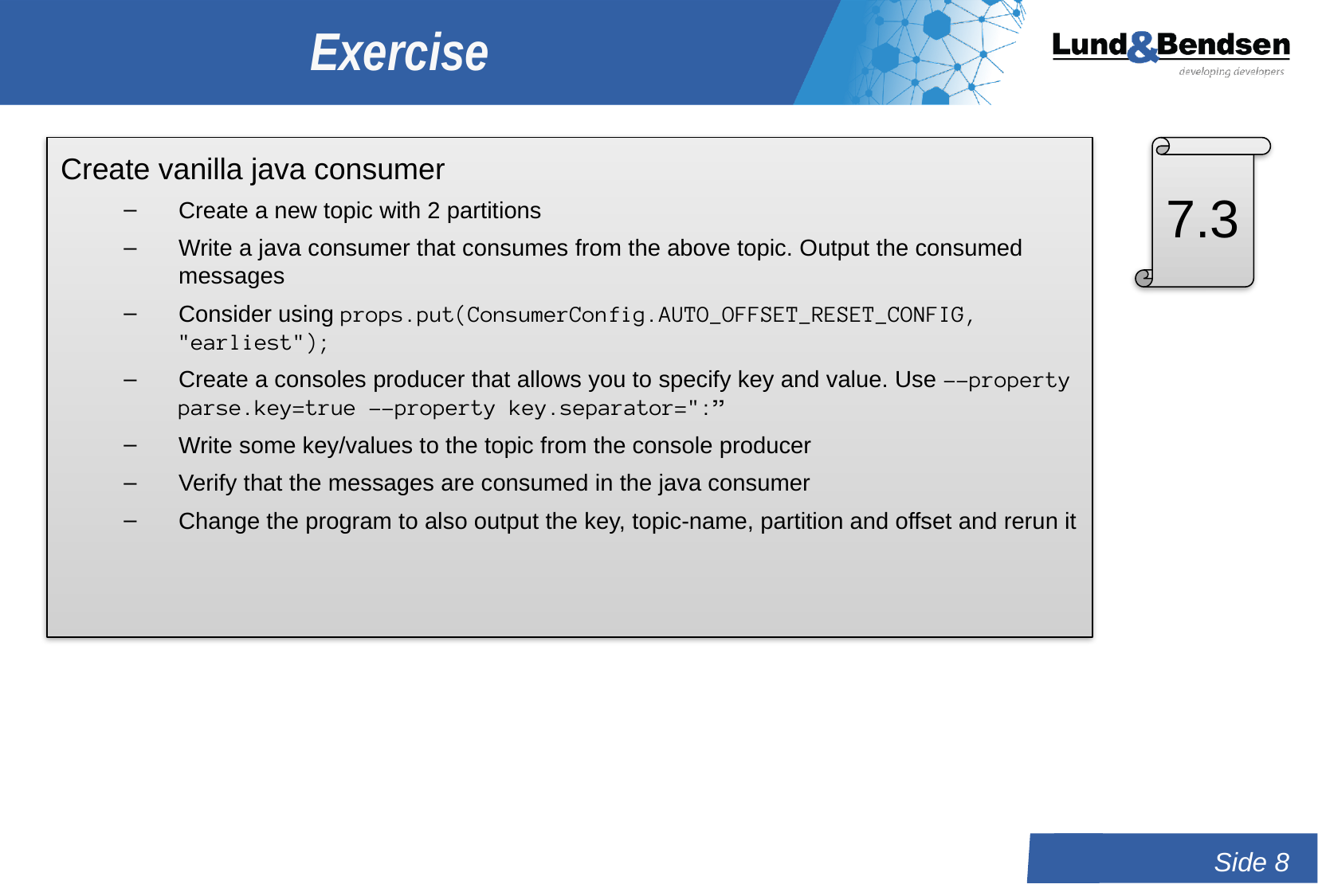

# Exercise
7.3
Create vanilla java consumer
Create a new topic with 2 partitions
Write a java consumer that consumes from the above topic. Output the consumed messages
Consider using props.put(ConsumerConfig.AUTO_OFFSET_RESET_CONFIG, "earliest");
Create a consoles producer that allows you to specify key and value. Use --property parse.key=true --property key.separator=":”
Write some key/values to the topic from the console producer
Verify that the messages are consumed in the java consumer
Change the program to also output the key, topic-name, partition and offset and rerun it